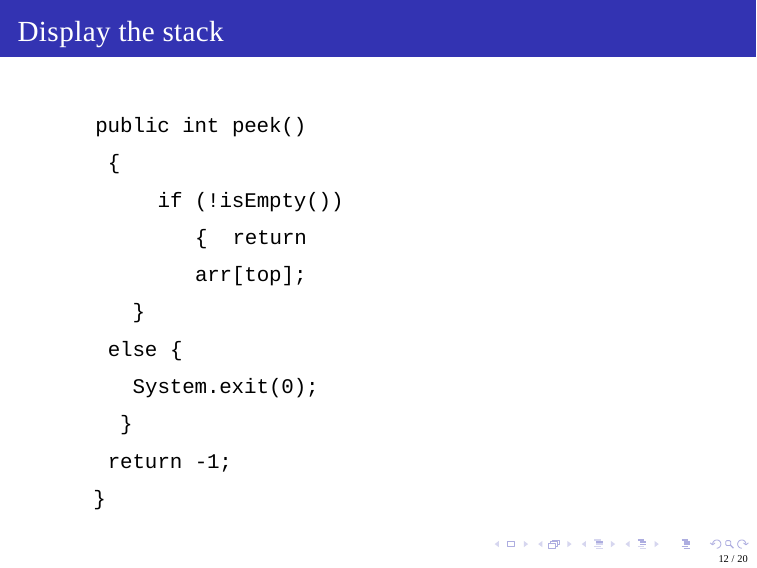

# Display the stack
public int peek()
{
if (!isEmpty()) {  return arr[top];
}
else {
System.exit(0);
}
return -1;
}
12 / 20